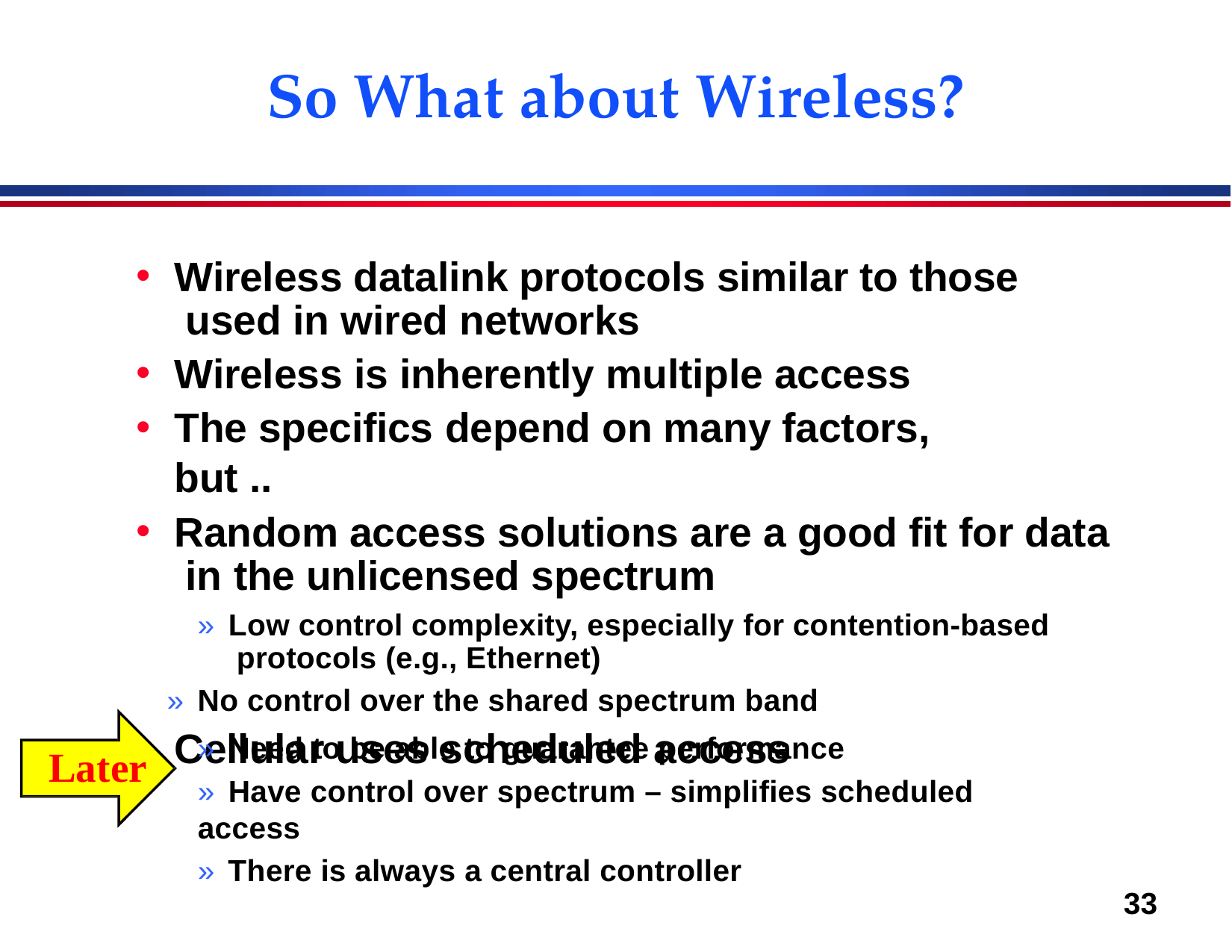

# So What about Wireless?
Wireless datalink protocols similar to those  used in wired networks
Wireless is inherently multiple access
The specifics depend on many factors, but ..
Random access solutions are a good fit for data  in the unlicensed spectrum
» Low control complexity, especially for contention-based  protocols (e.g., Ethernet)
» No control over the shared spectrum band
Cellular uses scheduled access

» Need to be able to guarantee performance
» Have control over spectrum – simplifies scheduled access
» There is always a central controller
Later
3
3